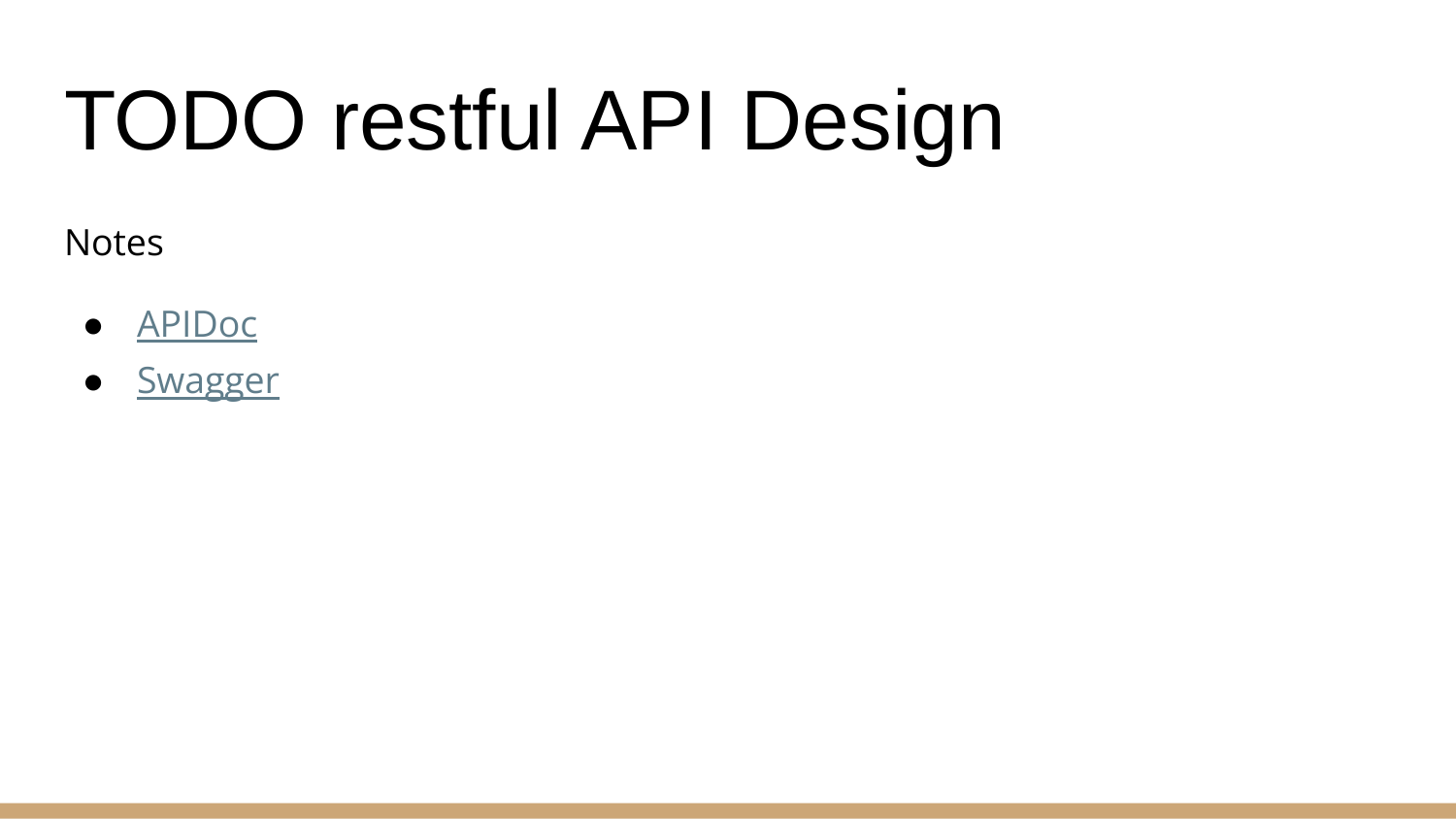

# TODO restful API Design
Notes
APIDoc
Swagger